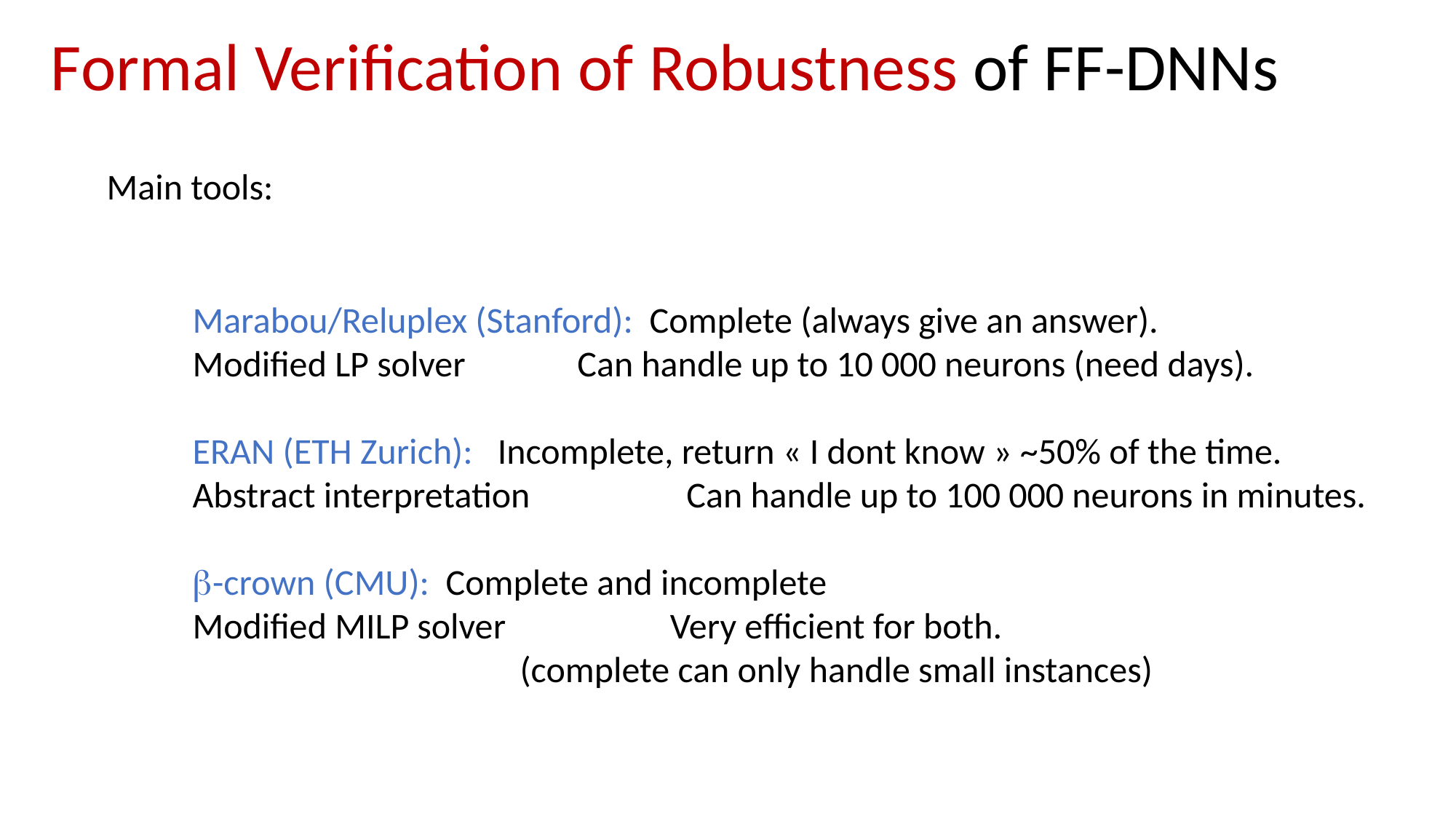

# Formal Verification of Robustness of FF-DNNs
Main tools:
Marabou/Reluplex (Stanford):  Complete (always give an answer).
Modified LP solver    	       Can handle up to 10 000 neurons (need days).

ERAN (ETH Zurich):   Incomplete, return « I dont know » ~50% of the time.
Abstract interpretation   	       Can handle up to 100 000 neurons in minutes.

β-crown (CMU):  Complete and incomplete
Modified MILP solver    	     Very efficient for both.
			(complete can only handle small instances)